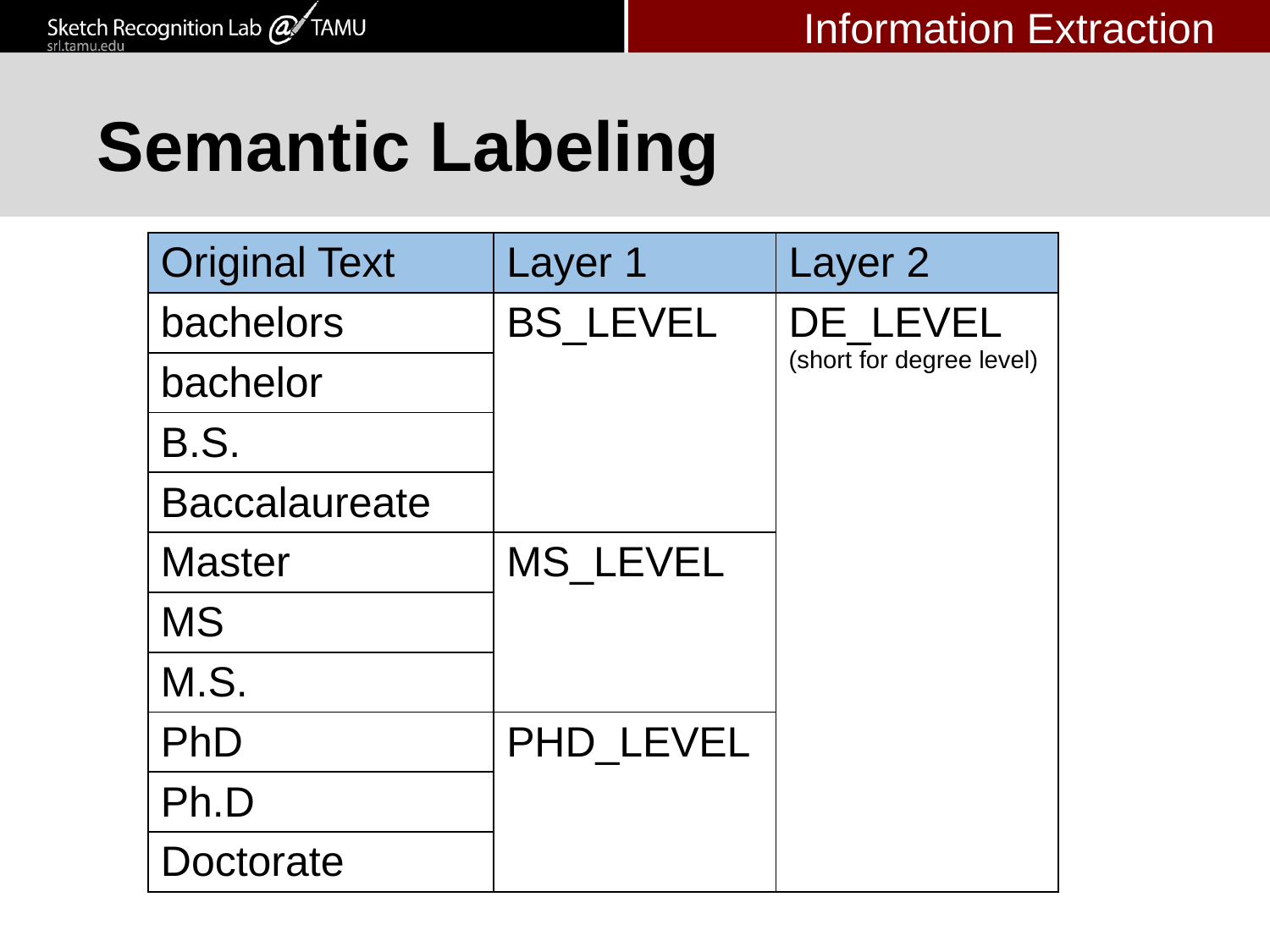

Information Extraction
# Semantic Labeling
| Original Text | Layer 1 | Layer 2 |
| --- | --- | --- |
| bachelors | BS\_LEVEL | DE\_LEVEL (short for degree level) |
| bachelor |  |  |
| B.S. |  |  |
| Baccalaureate |  |  |
| Master | MS\_LEVEL |  |
| MS |  |  |
| M.S. |  |  |
| PhD | PHD\_LEVEL |  |
| Ph.D |  |  |
| Doctorate |  |  |